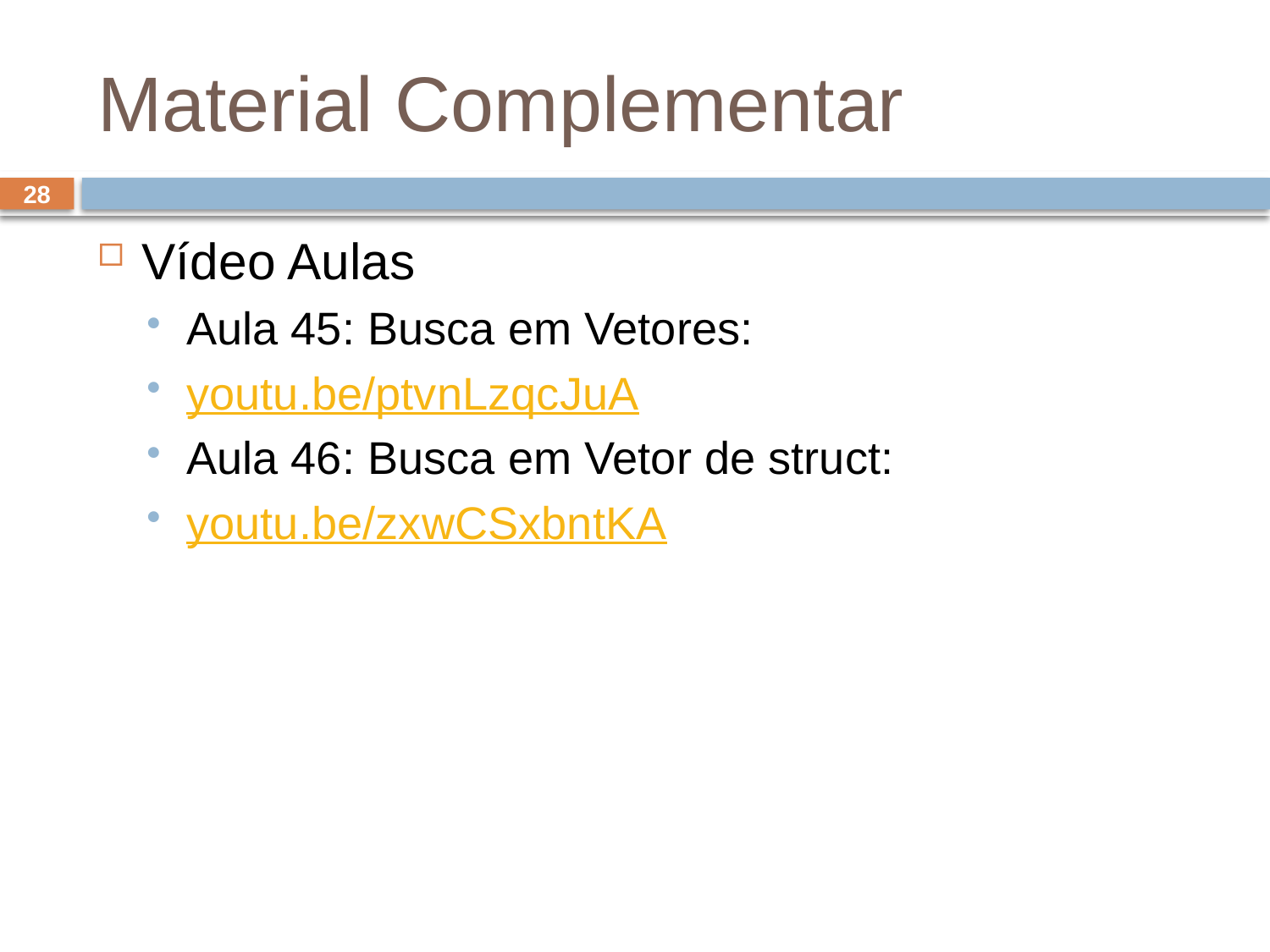

# Material Complementar
28
Vídeo Aulas
Aula 45: Busca em Vetores:
youtu.be/ptvnLzqcJuA
Aula 46: Busca em Vetor de struct:
youtu.be/zxwCSxbntKA